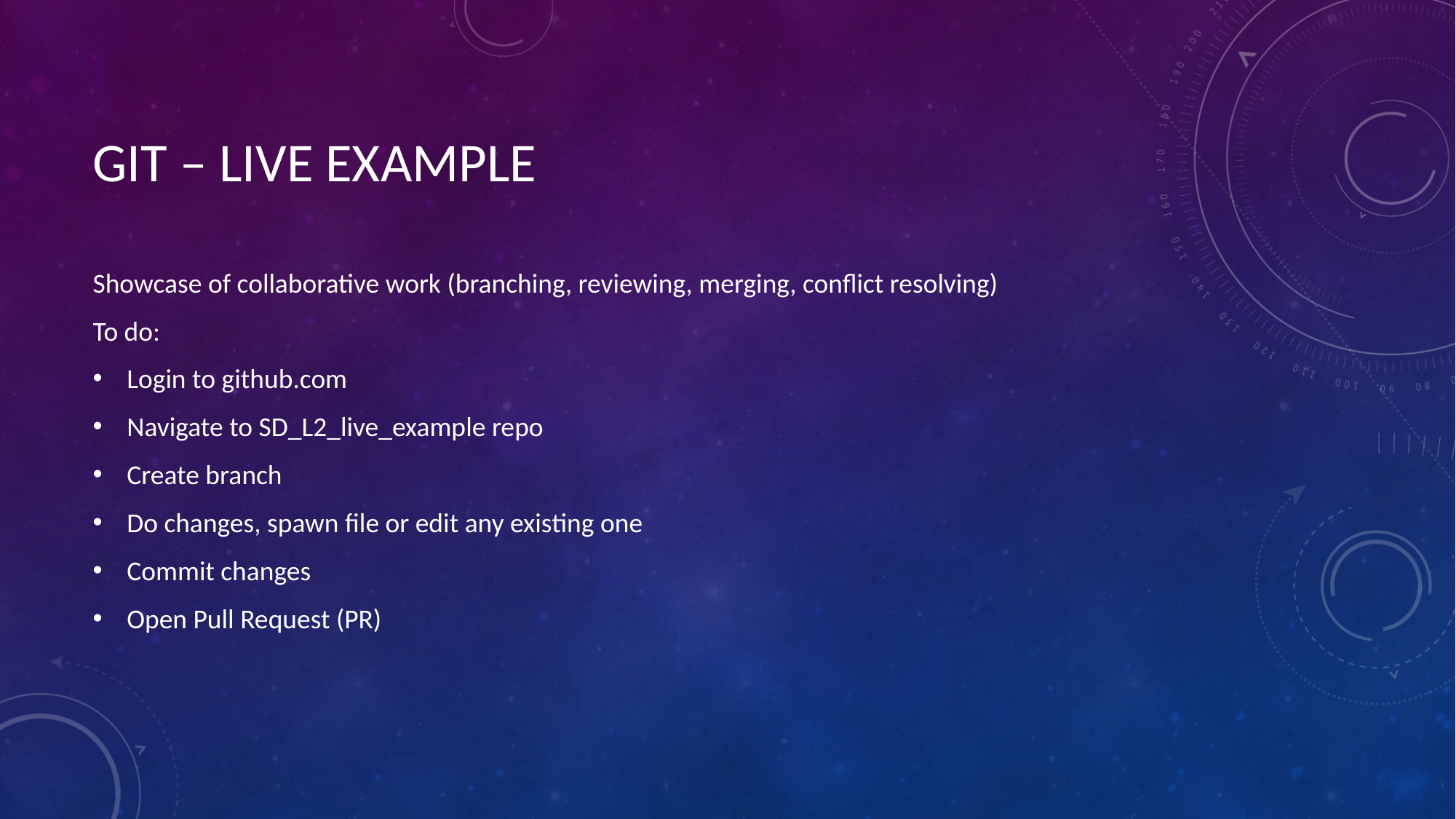

# Git – Live example
Showcase of collaborative work (branching, reviewing, merging, conflict resolving)
To do:
Login to github.com
Navigate to SD_L2_live_example repo
Create branch
Do changes, spawn file or edit any existing one
Commit changes
Open Pull Request (PR)